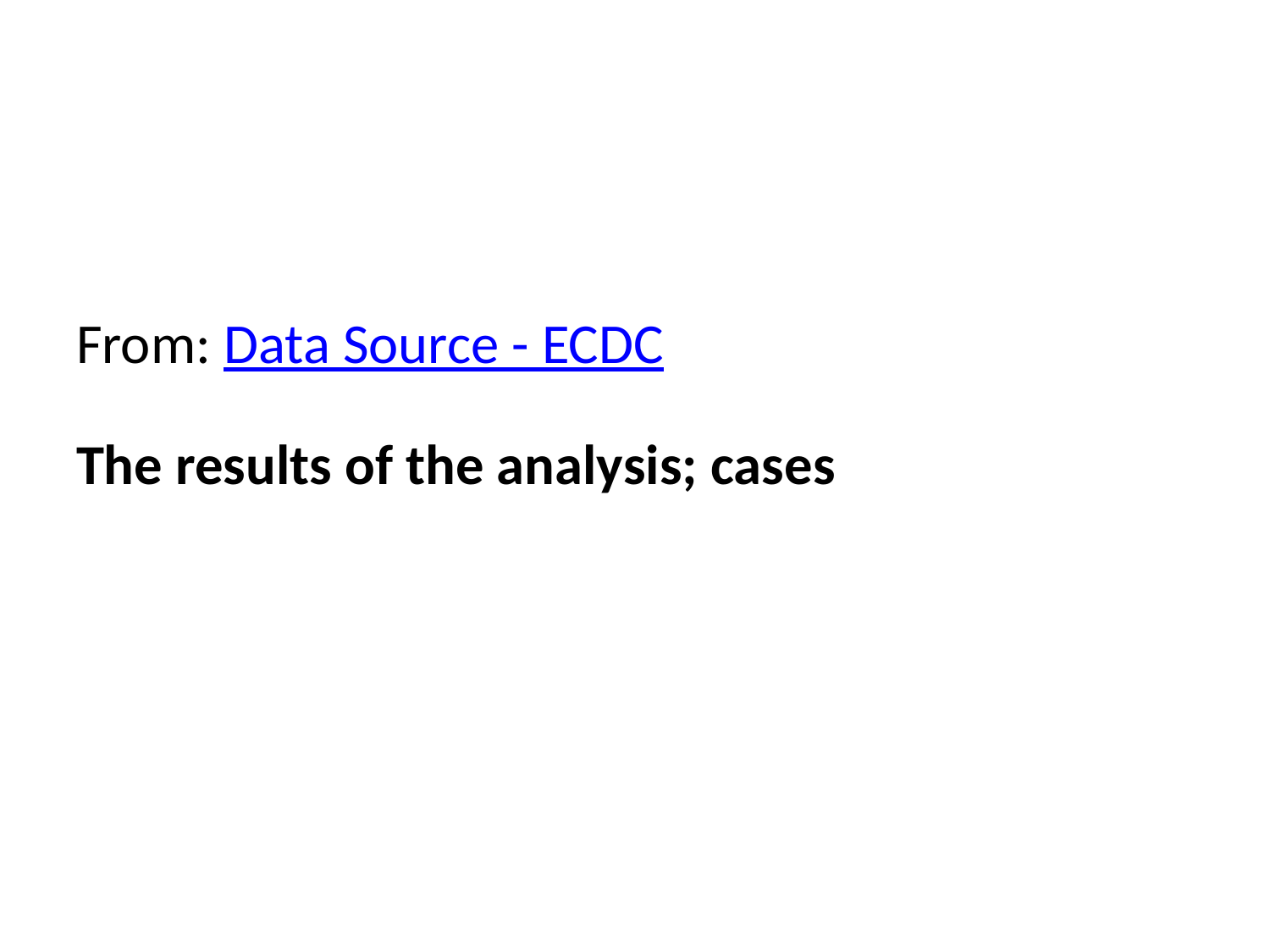

From: Data Source - ECDC
The results of the analysis; cases